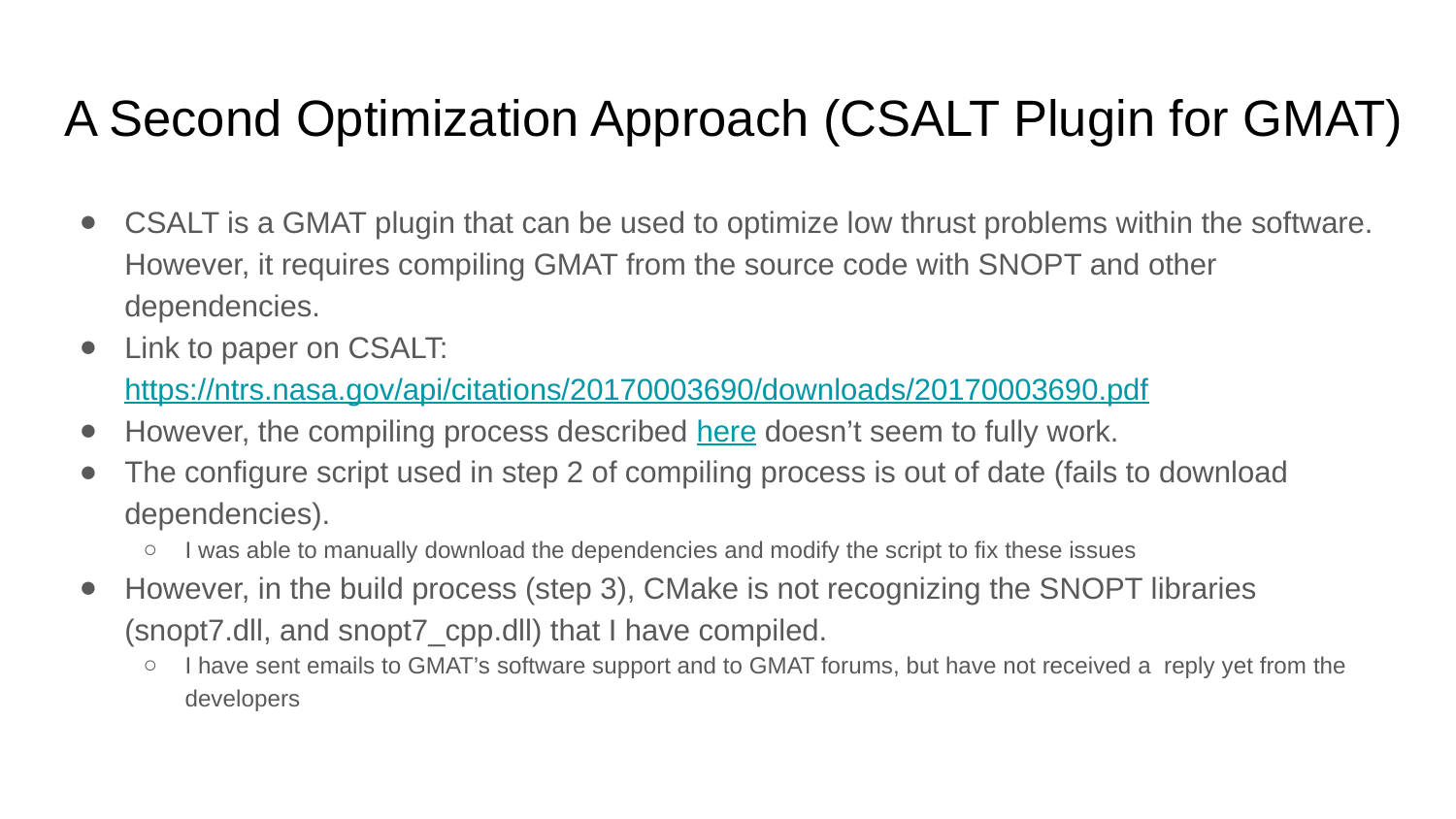

# A Second Optimization Approach (CSALT Plugin for GMAT)
CSALT is a GMAT plugin that can be used to optimize low thrust problems within the software. However, it requires compiling GMAT from the source code with SNOPT and other dependencies.
Link to paper on CSALT: https://ntrs.nasa.gov/api/citations/20170003690/downloads/20170003690.pdf
However, the compiling process described here doesn’t seem to fully work.
The configure script used in step 2 of compiling process is out of date (fails to download dependencies).
I was able to manually download the dependencies and modify the script to fix these issues
However, in the build process (step 3), CMake is not recognizing the SNOPT libraries (snopt7.dll, and snopt7_cpp.dll) that I have compiled.
I have sent emails to GMAT’s software support and to GMAT forums, but have not received a  reply yet from the developers